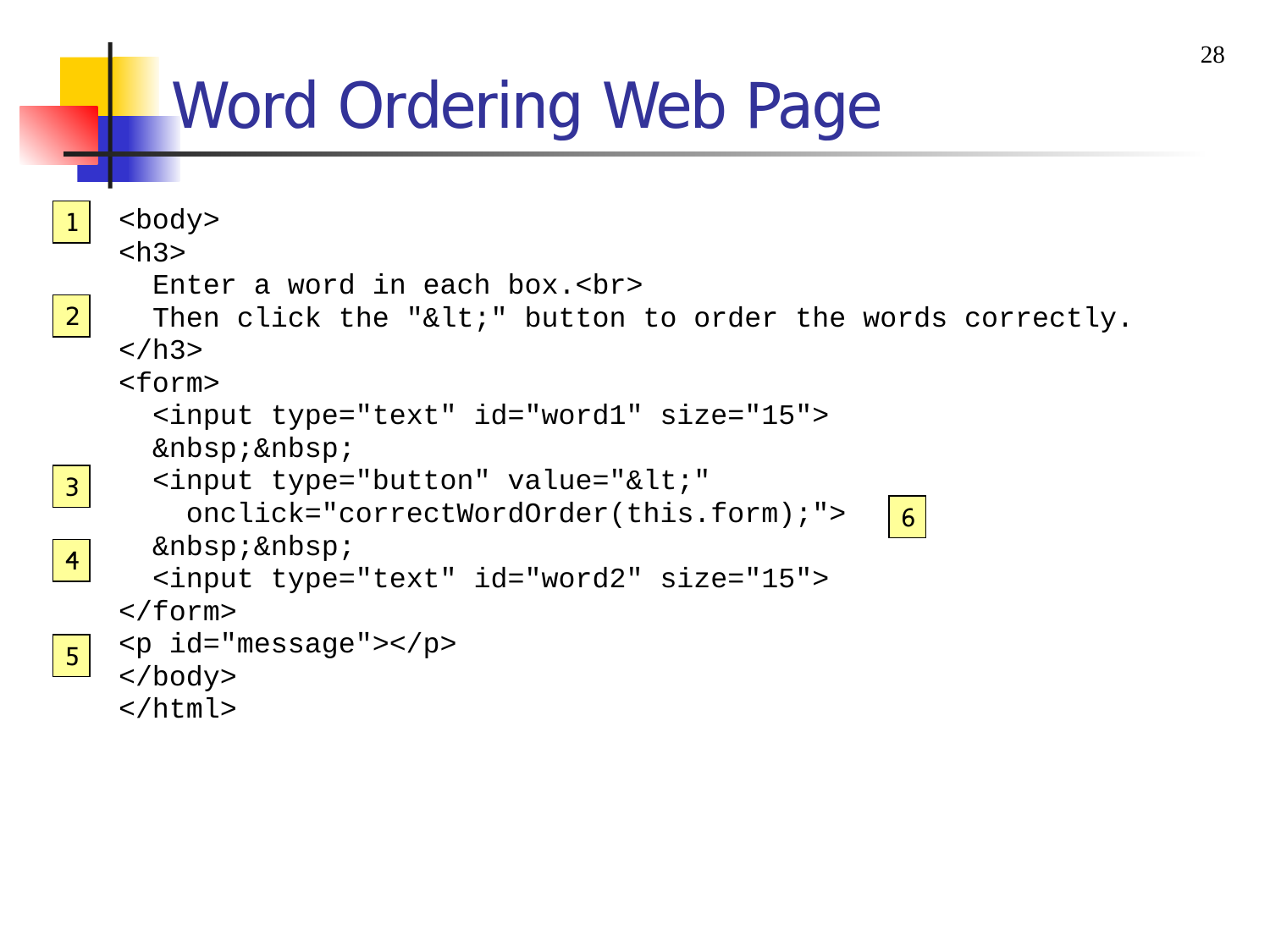

28
# Word Ordering Web Page
1
<body>
<h3>
  Enter a word in each box.<br>
  Then click the "&lt;" button to order the words correctly.
</h3>
<form>
  <input type="text" id="word1" size="15">
  &nbsp;&nbsp;
  <input type="button" value="&lt;"
    onclick="correctWordOrder(this.form);">
  &nbsp;&nbsp;
  <input type="text" id="word2" size="15">
</form>
<p id="message"></p>
</body>
</html>
2
3
6
4
5